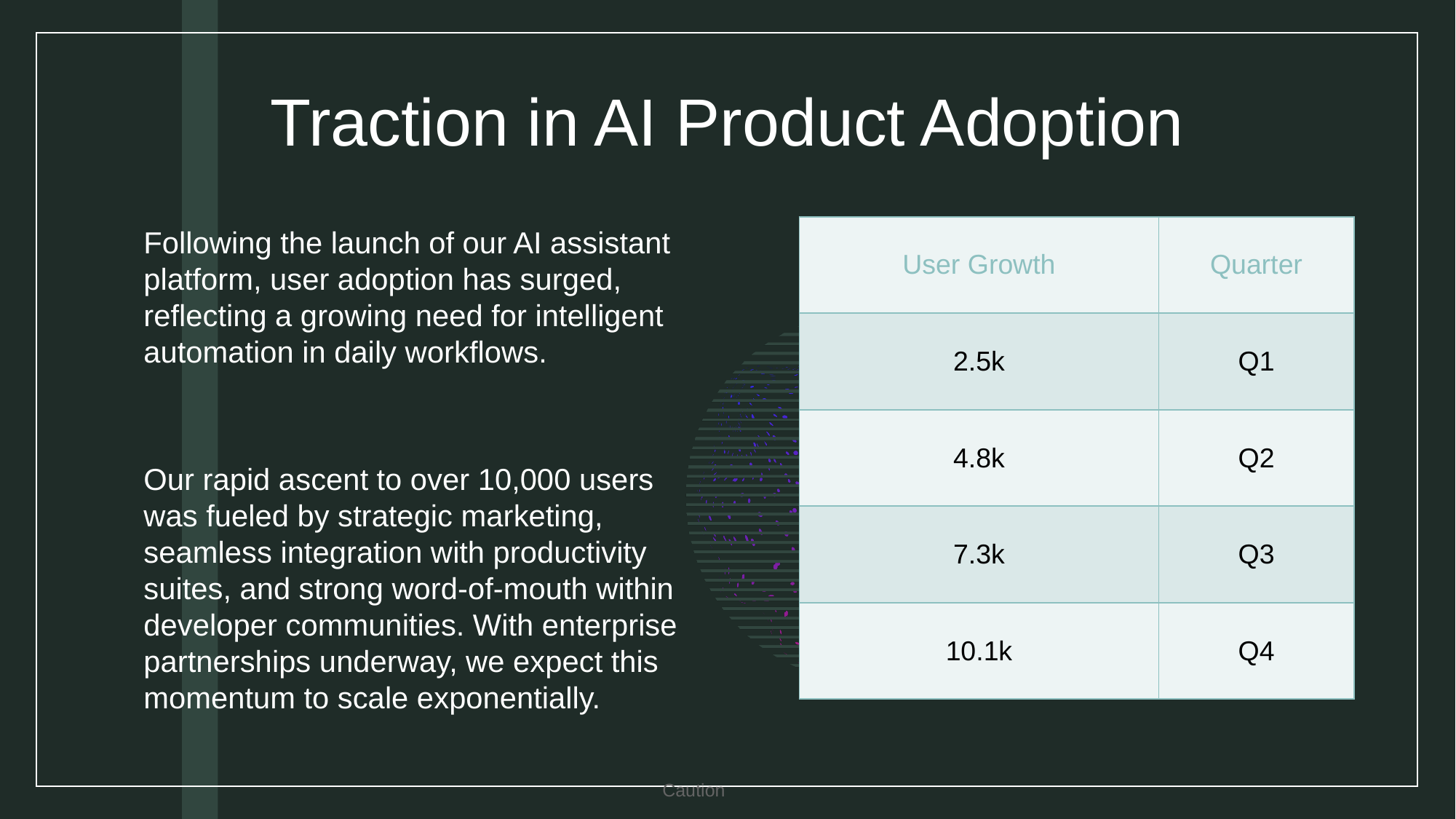

# Traction in AI Product Adoption
| User Growth | Quarter |
| --- | --- |
| 2.5k | Q1 |
| 4.8k | Q2 |
| 7.3k | Q3 |
| 10.1k | Q4 |
Following the launch of our AI assistant platform, user adoption has surged, reflecting a growing need for intelligent automation in daily workflows.

Our rapid ascent to over 10,000 users was fueled by strategic marketing, seamless integration with productivity suites, and strong word-of-mouth within developer communities. With enterprise partnerships underway, we expect this momentum to scale exponentially.
Caution